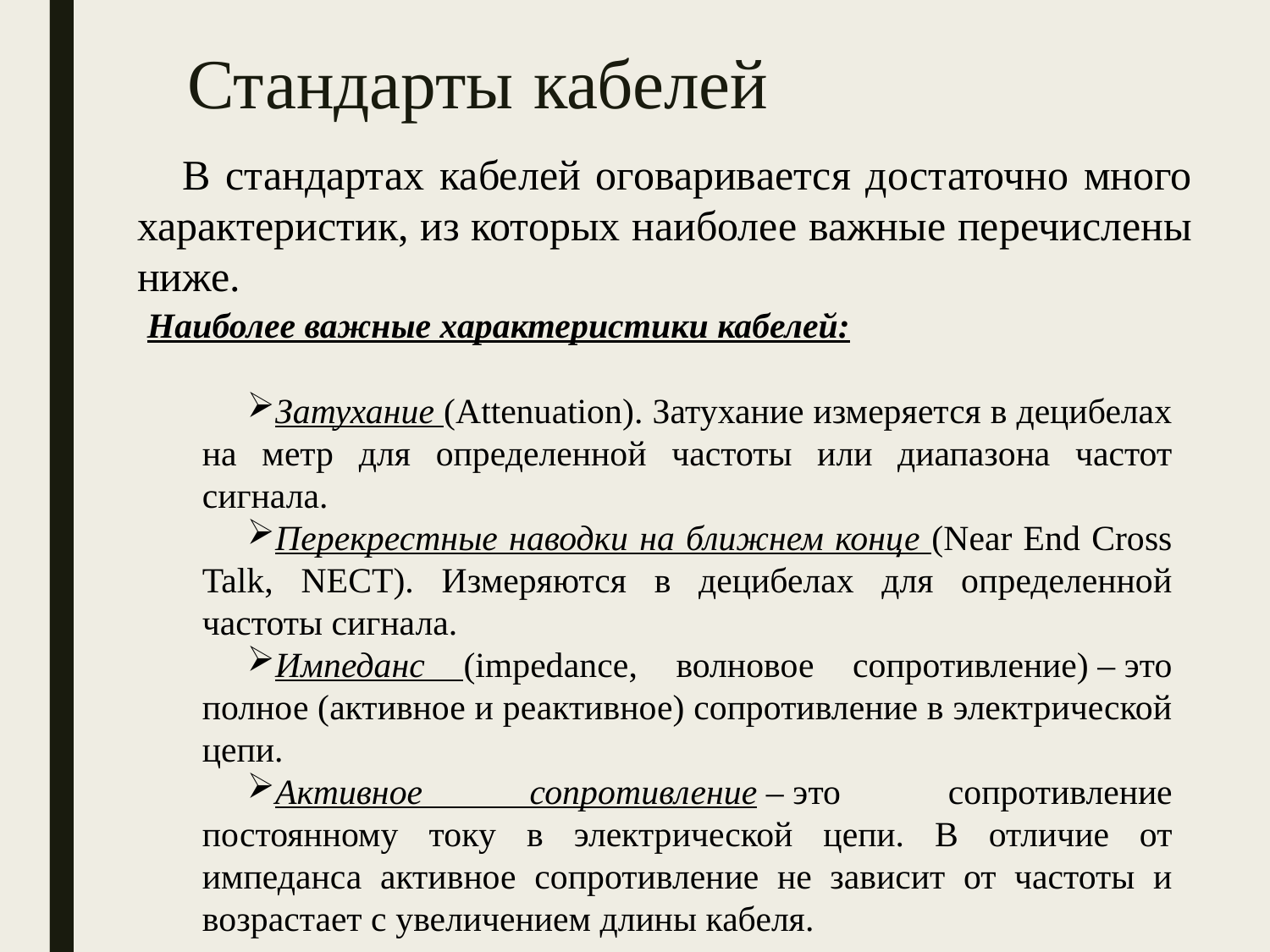

Стандарты кабелей
В стандартах кабелей оговаривается достаточно много характеристик, из которых наиболее важные перечислены ниже.
Наиболее важные характеристики кабелей:

Затухание (Attenuation). Затухание измеряется в децибелах на метр для определенной частоты или диапазона частот сигнала.
Перекрестные наводки на ближнем конце (Near End Cross Talk, NEСT). Измеряются в децибелах для определенной частоты сигнала.
Импеданс (impedance, волновое сопротивление) – это полное (активное и реактивное) сопротивление в электрической цепи.
Активное сопротивление – это сопротивление постоянному току в электрической цепи. В отличие от импеданса активное сопротивление не зависит от частоты и возрастает с увеличением длины кабеля.